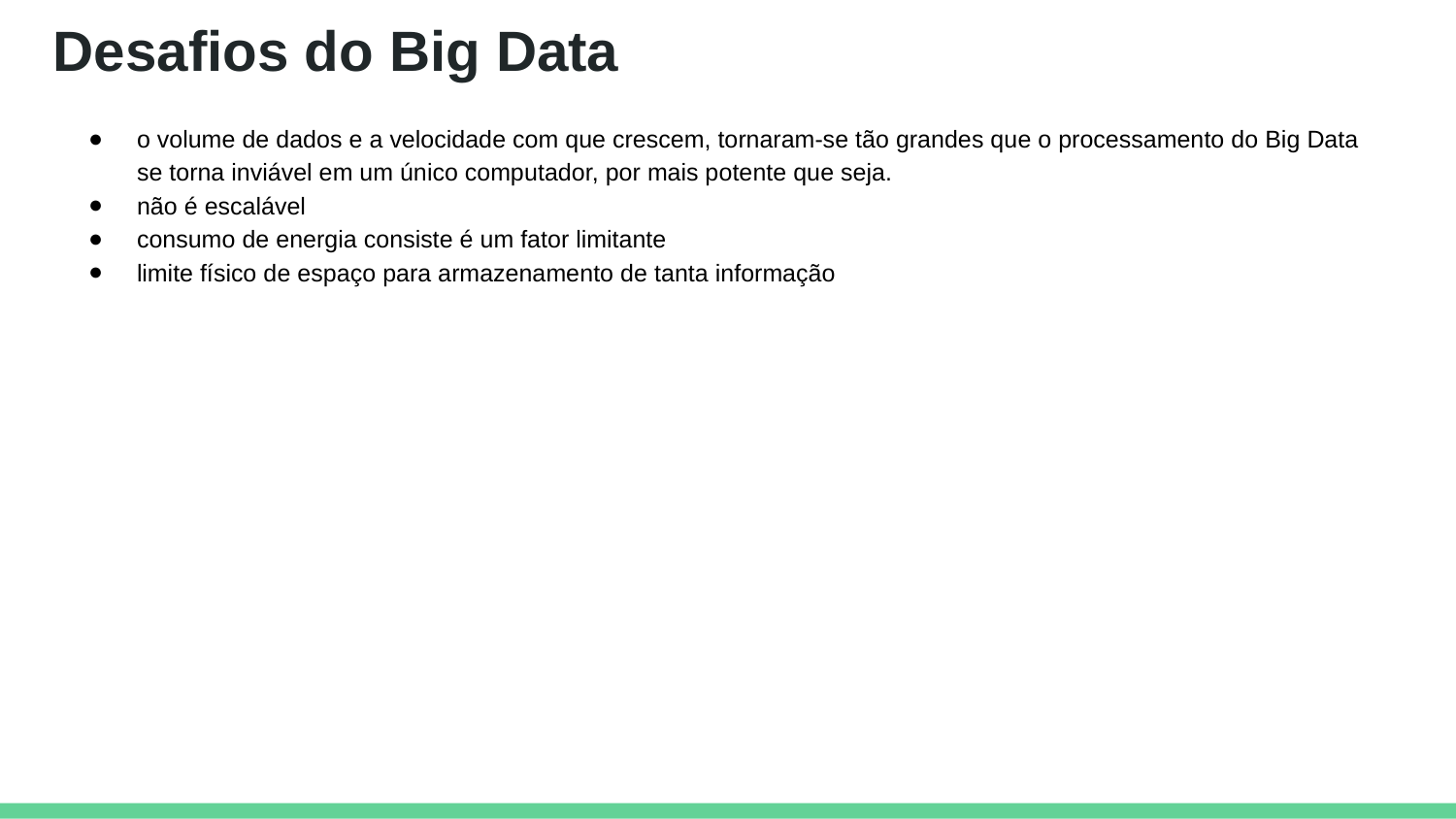

# Desafios do Big Data
o volume de dados e a velocidade com que crescem, tornaram-se tão grandes que o processamento do Big Data se torna inviável em um único computador, por mais potente que seja.
não é escalável
consumo de energia consiste é um fator limitante
limite físico de espaço para armazenamento de tanta informação